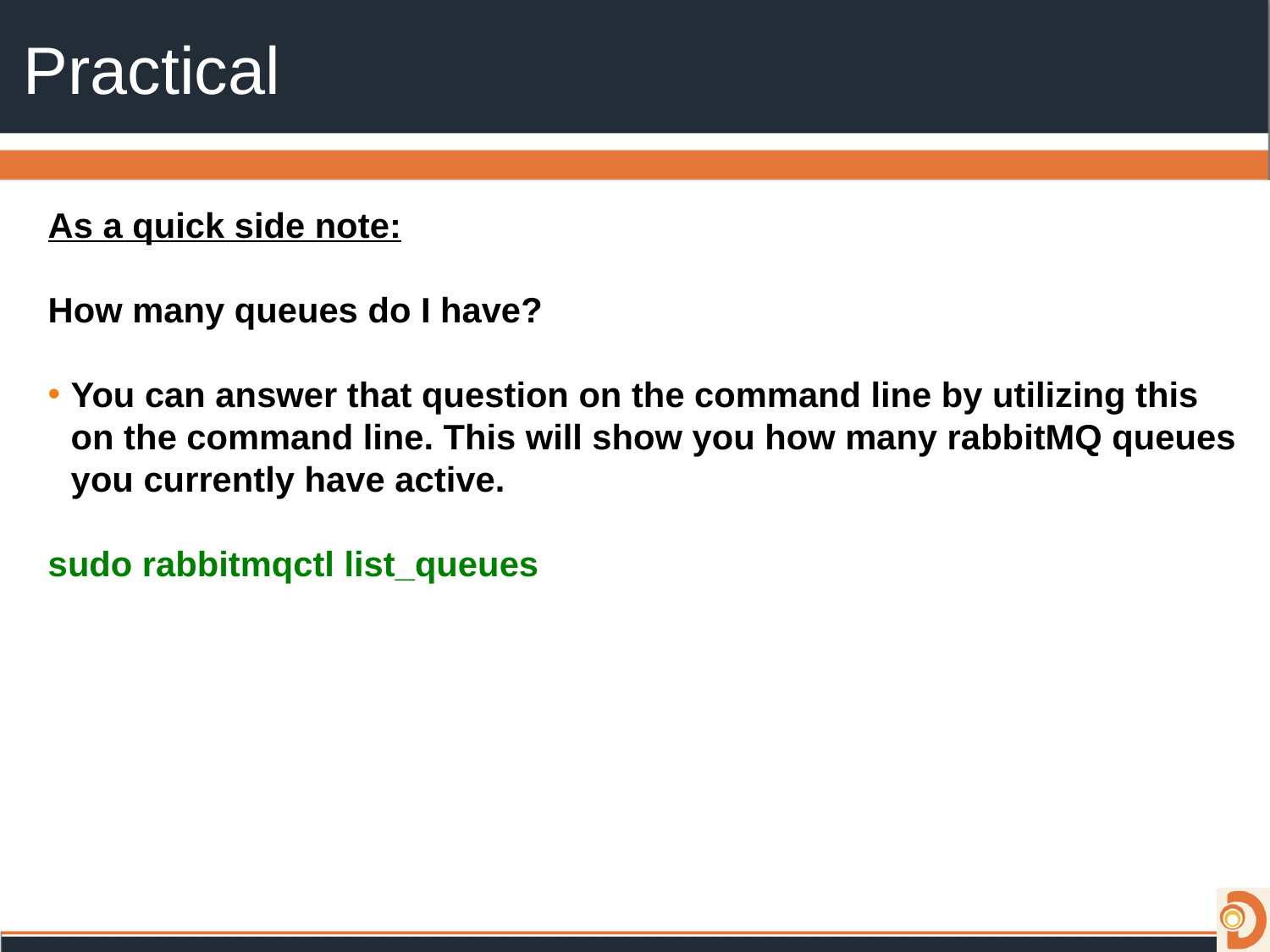

# Practical
As a quick side note:

How many queues do I have?

You can answer that question on the command line by utilizing this on the command line. This will show you how many rabbitMQ queues you currently have active.

sudo rabbitmqctl list_queues